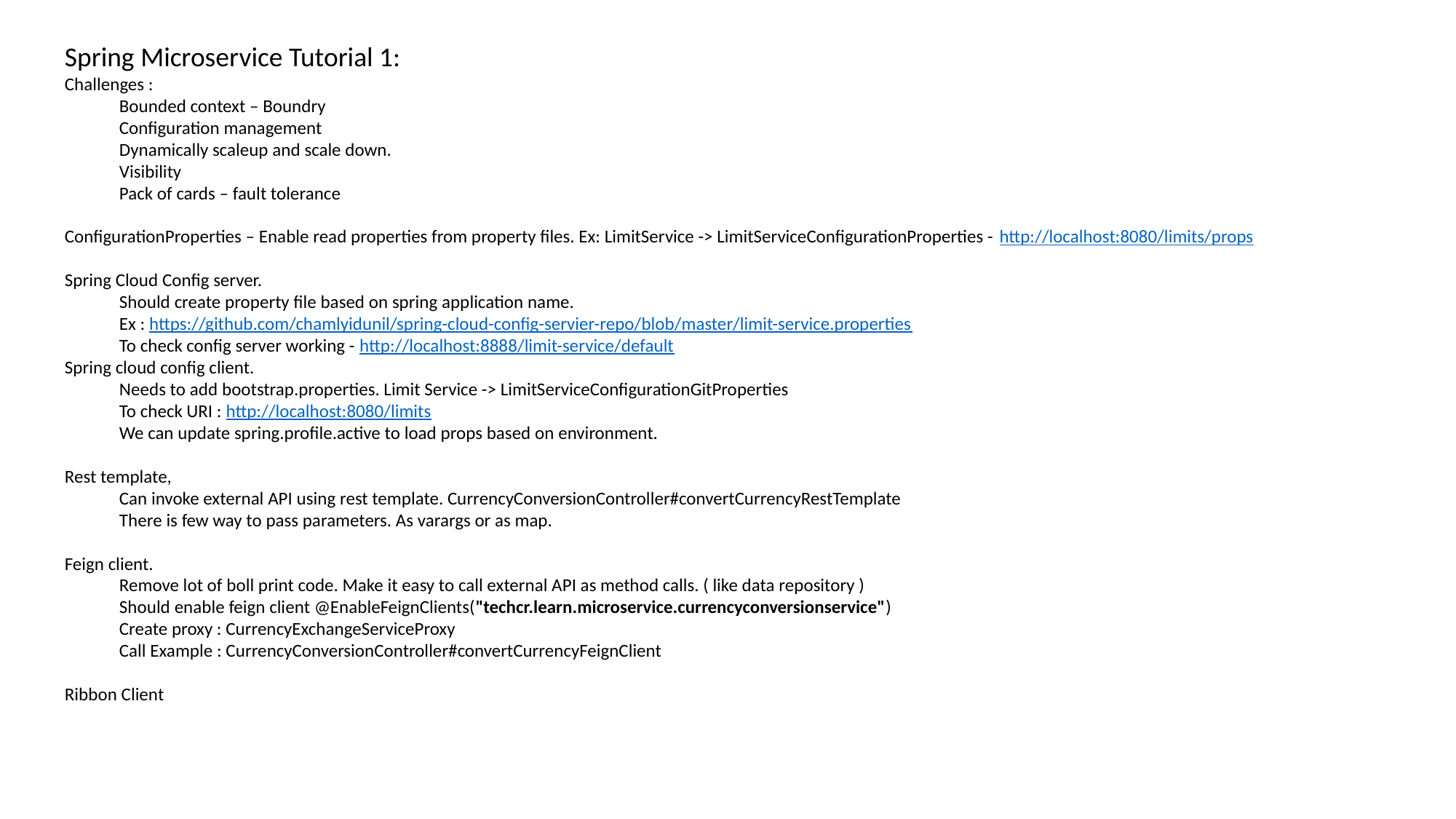

Spring Microservice Tutorial 1:
Challenges :
Bounded context – Boundry
Configuration management
Dynamically scaleup and scale down.
Visibility
Pack of cards – fault tolerance

ConfigurationProperties – Enable read properties from property files. Ex: LimitService -> LimitServiceConfigurationProperties - http://localhost:8080/limits/props

Spring Cloud Config server.
Should create property file based on spring application name.
Ex : https://github.com/chamlyidunil/spring-cloud-config-servier-repo/blob/master/limit-service.properties
To check config server working - http://localhost:8888/limit-service/default
Spring cloud config client.
Needs to add bootstrap.properties. Limit Service -> LimitServiceConfigurationGitProperties
To check URI : http://localhost:8080/limits
We can update spring.profile.active to load props based on environment.

Rest template,
Can invoke external API using rest template. CurrencyConversionController#convertCurrencyRestTemplate
There is few way to pass parameters. As varargs or as map.

Feign client.
Remove lot of boll print code. Make it easy to call external API as method calls. ( like data repository )
Should enable feign client @EnableFeignClients("techcr.learn.microservice.currencyconversionservice")
Create proxy : CurrencyExchangeServiceProxy
Call Example : CurrencyConversionController#convertCurrencyFeignClient

Ribbon Client